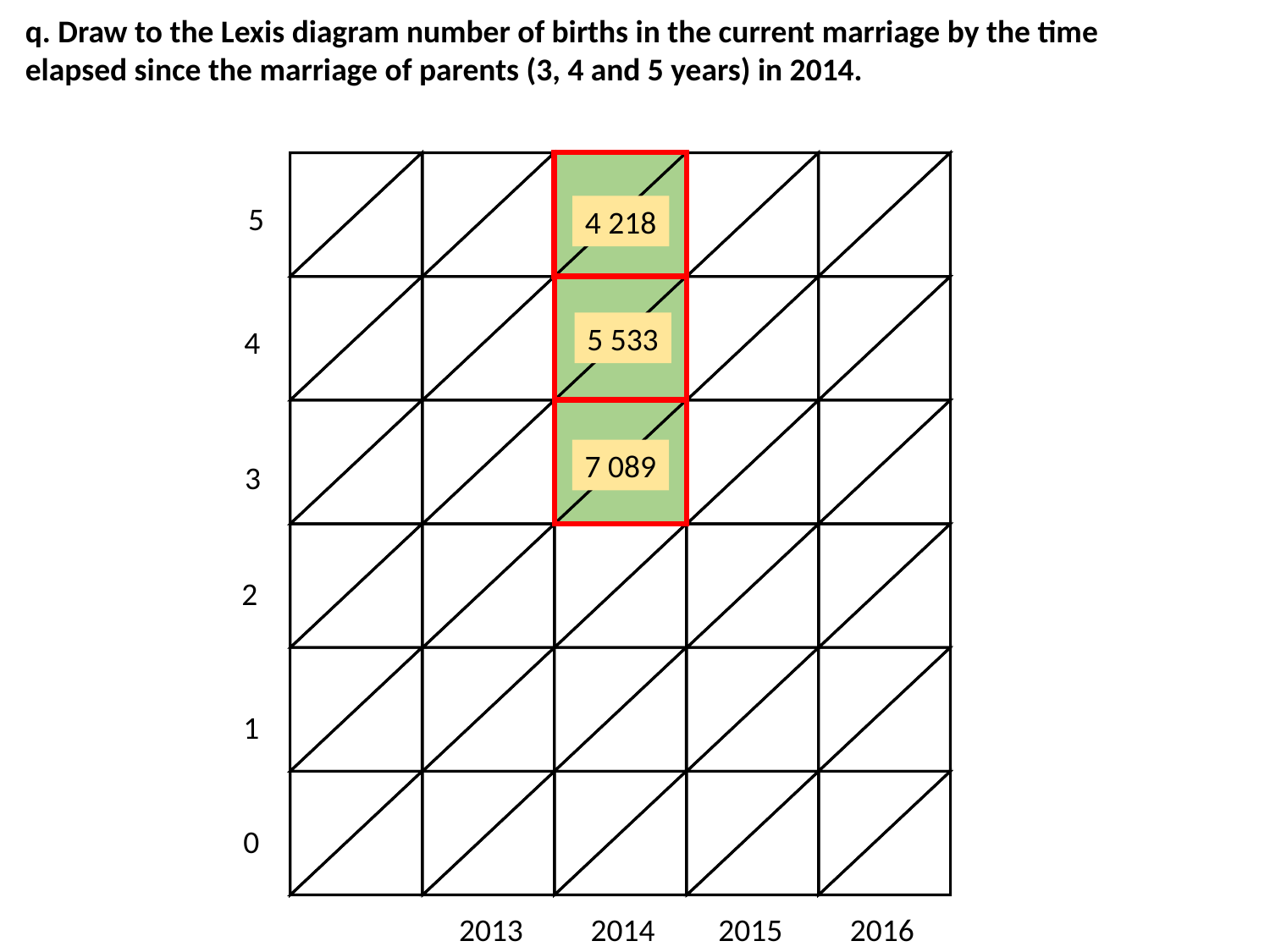

q. Draw to the Lexis diagram number of births in the current marriage by the time elapsed since the marriage of parents (3, 4 and 5 years) in 2014.

5
4 218

5 533
4

7 089
3

2

1

0
2016
2015
2013
2014